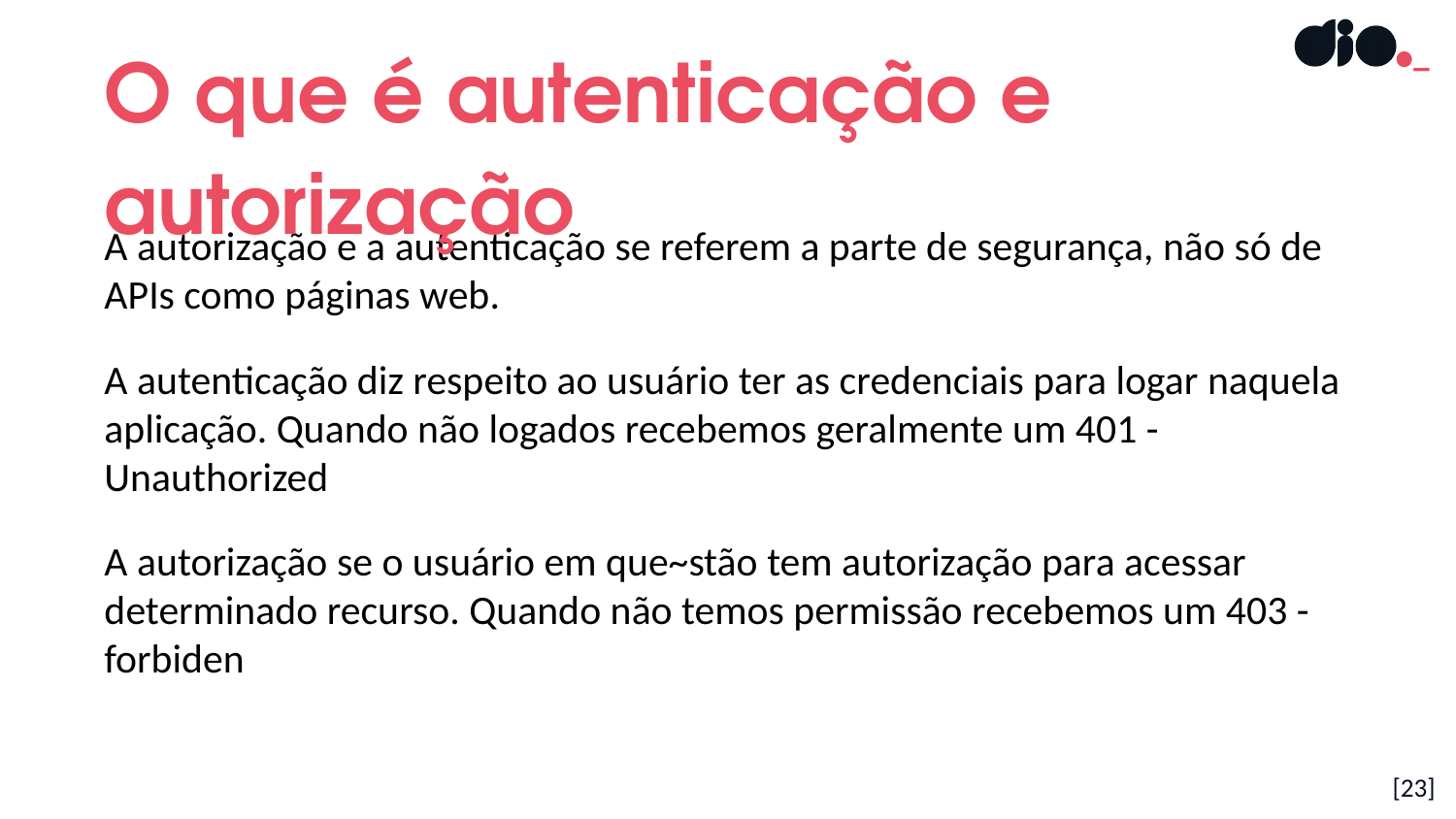

O que é autenticação e autorização
A autorização e a autenticação se referem a parte de segurança, não só de APIs como páginas web.
A autenticação diz respeito ao usuário ter as credenciais para logar naquela aplicação. Quando não logados recebemos geralmente um 401 - Unauthorized
A autorização se o usuário em que~stão tem autorização para acessar determinado recurso. Quando não temos permissão recebemos um 403 - forbiden
[23]